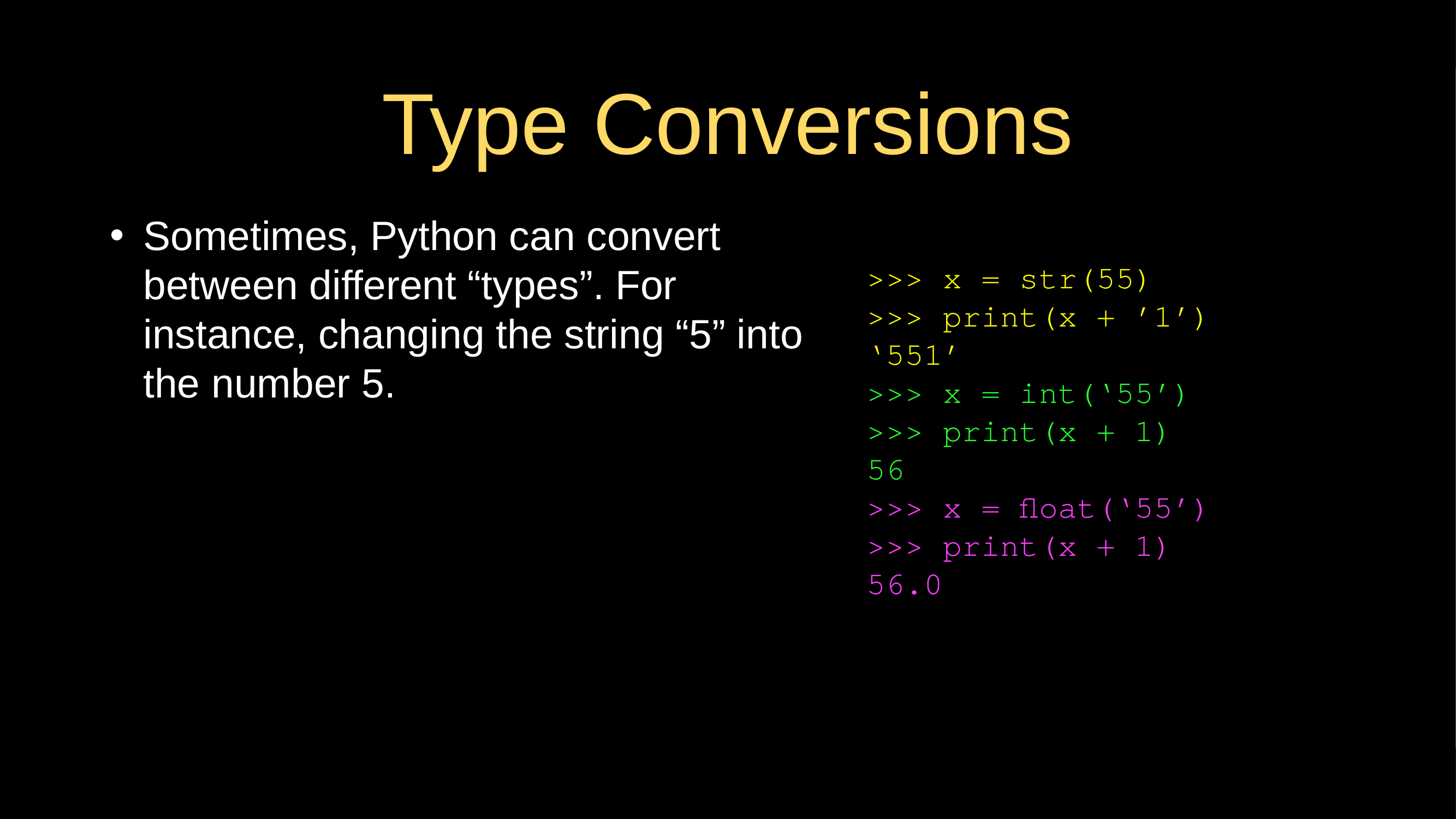

# Type Conversions
Sometimes, Python can convert between different “types”. For instance, changing the string “5” into the number 5.
>>> x = str(55)
>>> print(x + ’1’)
‘551’
>>> x = int(‘55’)
>>> print(x + 1)
56
>>> x = float(‘55’)
>>> print(x + 1)
56.0